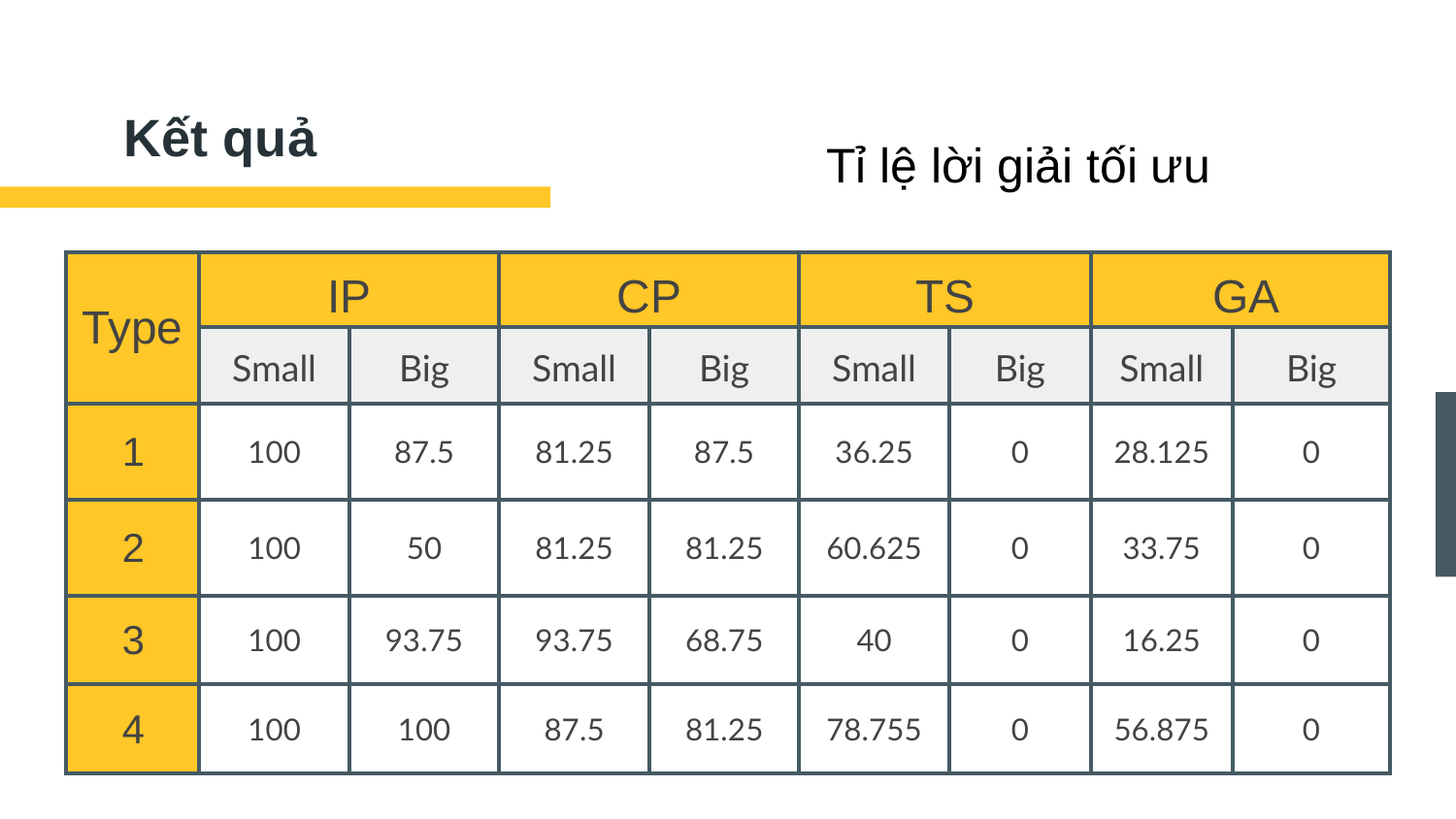

# Kết quả
Tỉ lệ lời giải tối ưu

| Type | IP |  | CP |  | TS |  | GA |  |
| --- | --- | --- | --- | --- | --- | --- | --- | --- |
|  | Small | Big | Small | Big | Small | Big | Small | Big |
| 1 | 100 | 87.5 | 81.25 | 87.5 | 36.25 | 0 | 28.125 | 0 |
| 2 | 100 | 50 | 81.25 | 81.25 | 60.625 | 0 | 33.75 | 0 |
| 3 | 100 | 93.75 | 93.75 | 68.75 | 40 | 0 | 16.25 | 0 |
| 4 | 100 | 100 | 87.5 | 81.25 | 78.755 | 0 | 56.875 | 0 |